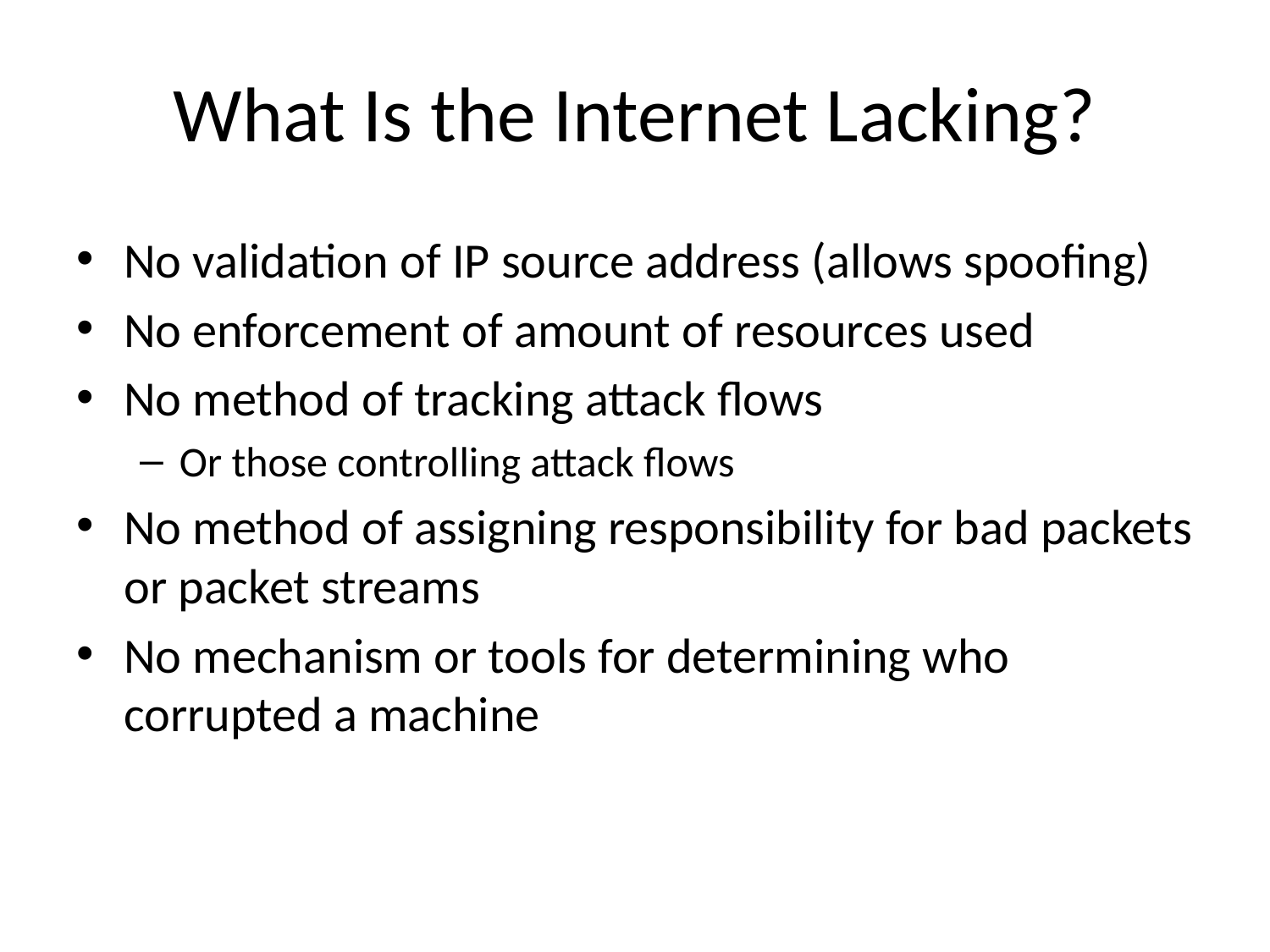

# What Is the Internet Lacking?
No validation of IP source address (allows spoofing)
No enforcement of amount of resources used
No method of tracking attack flows
Or those controlling attack flows
No method of assigning responsibility for bad packets or packet streams
No mechanism or tools for determining who corrupted a machine